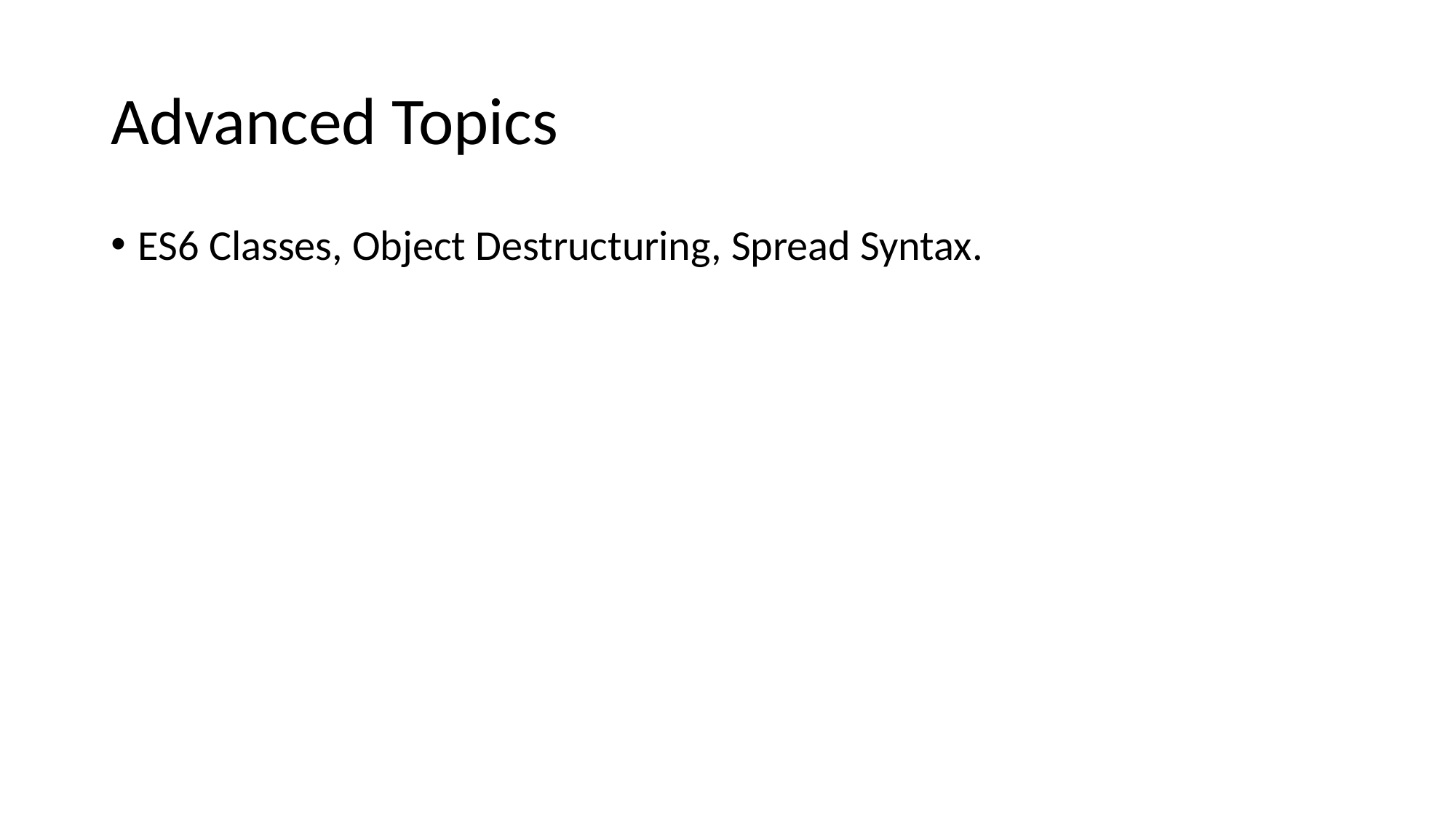

# Advanced Topics
ES6 Classes, Object Destructuring, Spread Syntax.